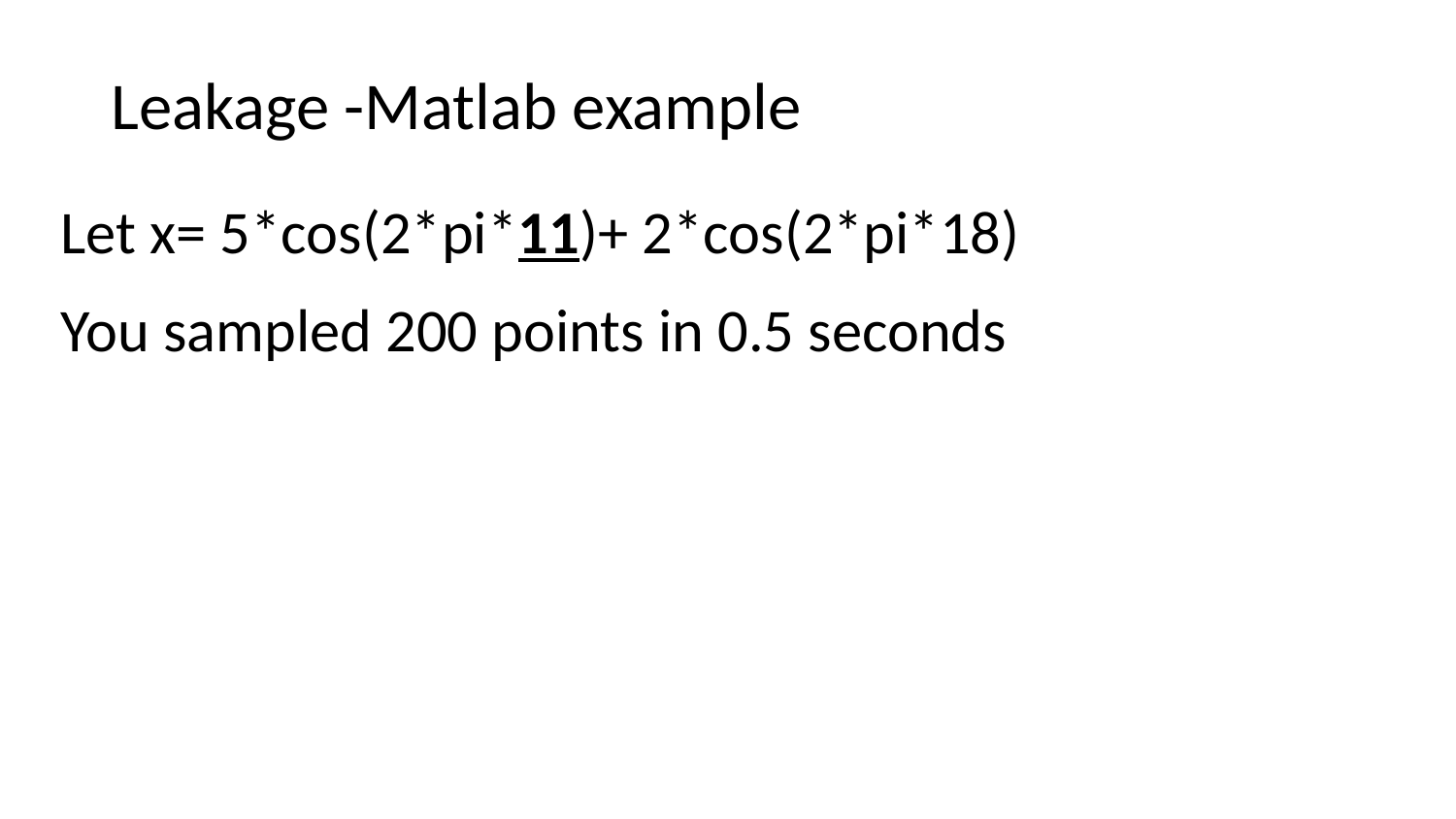

Leakage -Matlab example
Let x= 5*cos(2*pi*11)+ 2*cos(2*pi*18)
You sampled 200 points in 0.5 seconds